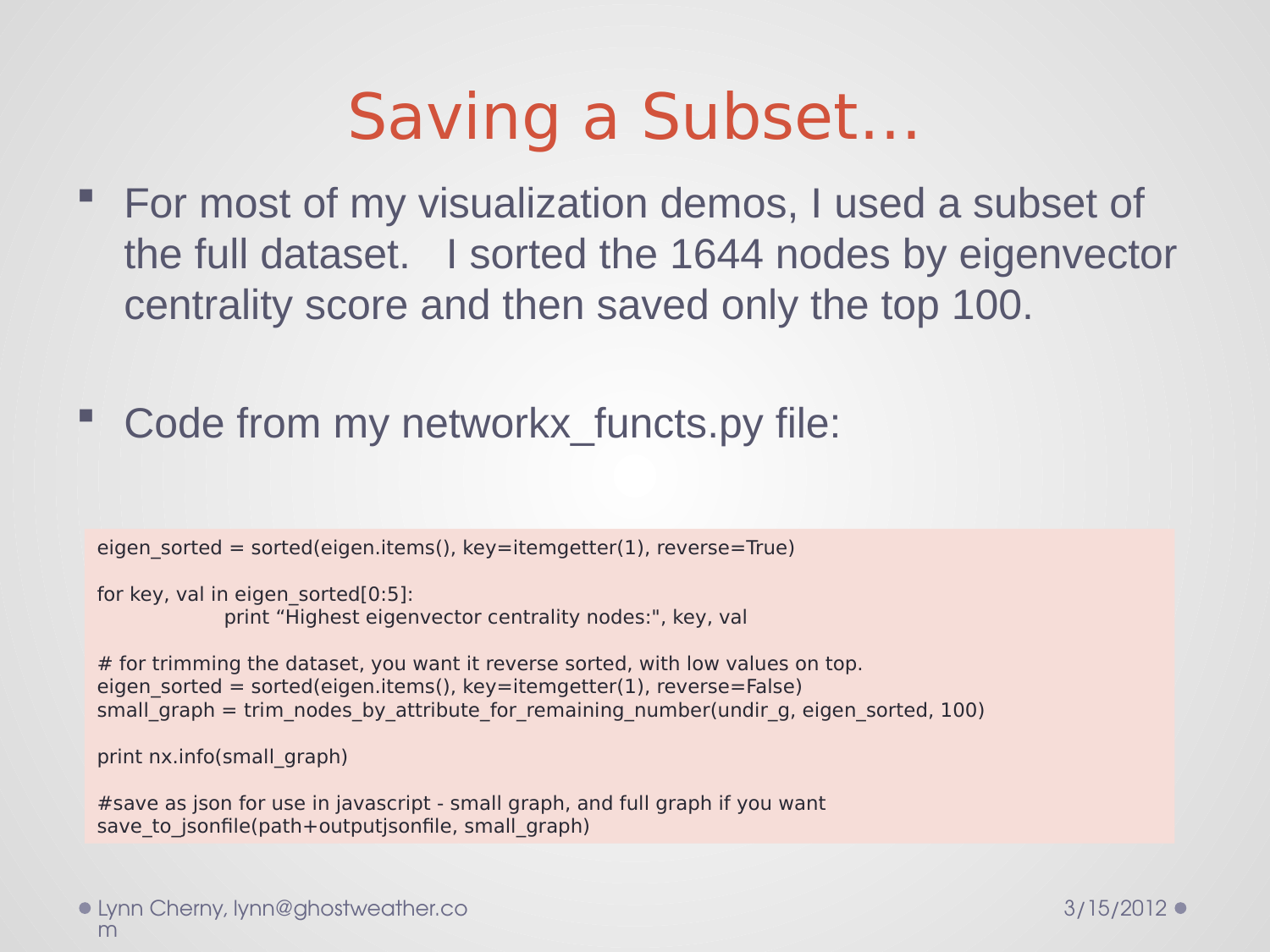

# Saving a Subset…
For most of my visualization demos, I used a subset of the full dataset.   I sorted the 1644 nodes by eigenvector centrality score and then saved only the top 100.

Code from my networkx_functs.py file:
eigen_sorted = sorted(eigen.items(), key=itemgetter(1), reverse=True)

for key, val in eigen_sorted[0:5]:
	print “Highest eigenvector centrality nodes:", key, val

# for trimming the dataset, you want it reverse sorted, with low values on top.
eigen_sorted = sorted(eigen.items(), key=itemgetter(1), reverse=False)
small_graph = trim_nodes_by_attribute_for_remaining_number(undir_g, eigen_sorted, 100)

print nx.info(small_graph)

#save as json for use in javascript - small graph, and full graph if you want
save_to_jsonfile(path+outputjsonfile, small_graph)
Lynn Cherny, lynn@ghostweather.com
3/15/2012